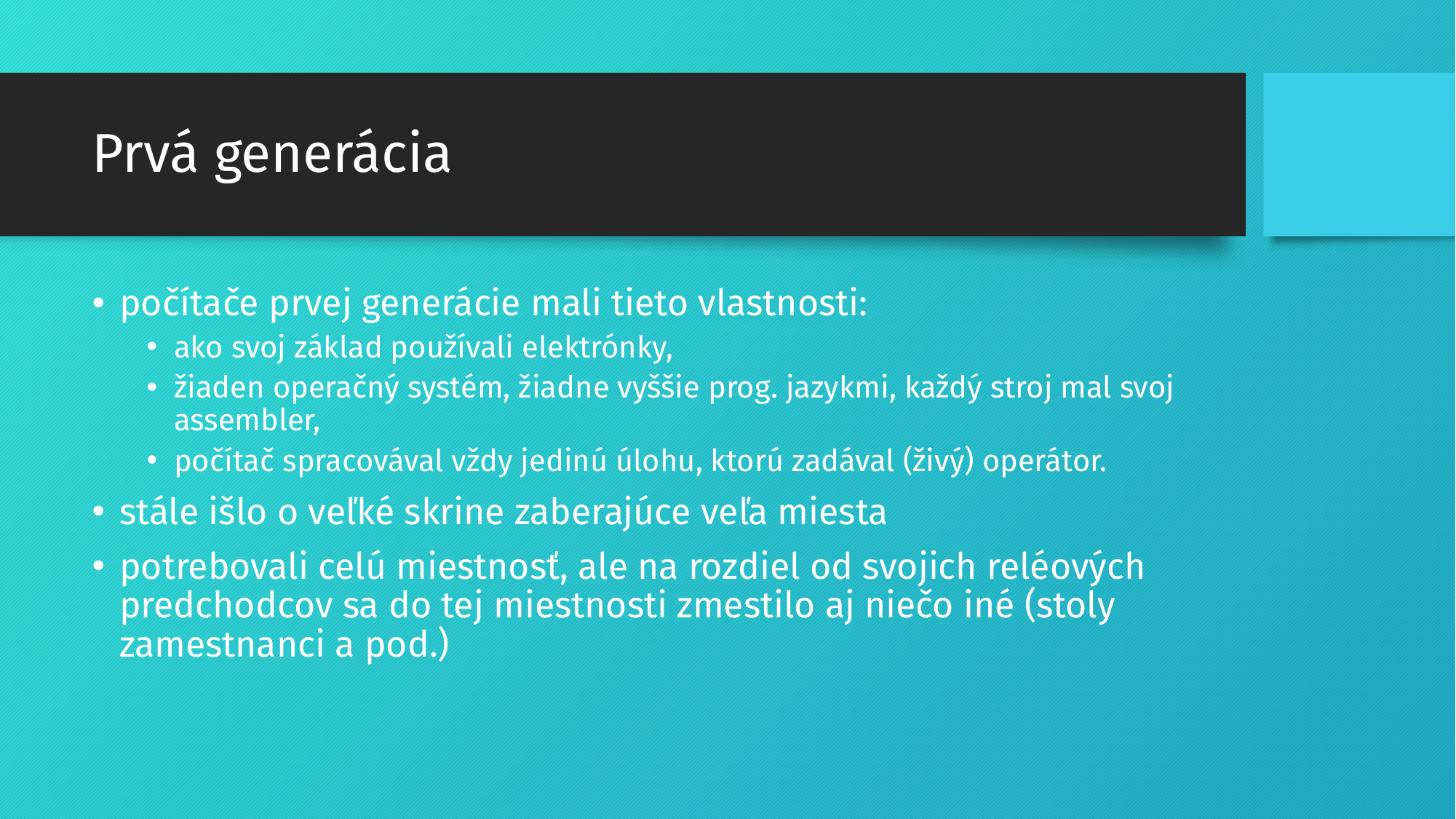

# Prvá generácia
počítače prvej generácie mali tieto vlastnosti:
ako svoj základ používali elektrónky,
žiaden operačný systém, žiadne vyššie prog. jazykmi, každý stroj mal svoj assembler,
počítač spracovával vždy jedinú úlohu, ktorú zadával (živý) operátor.
stále išlo o veľké skrine zaberajúce veľa miesta
potrebovali celú miestnosť, ale na rozdiel od svojich reléových predchodcov sa do tej miestnosti zmestilo aj niečo iné (stoly zamestnanci a pod.)